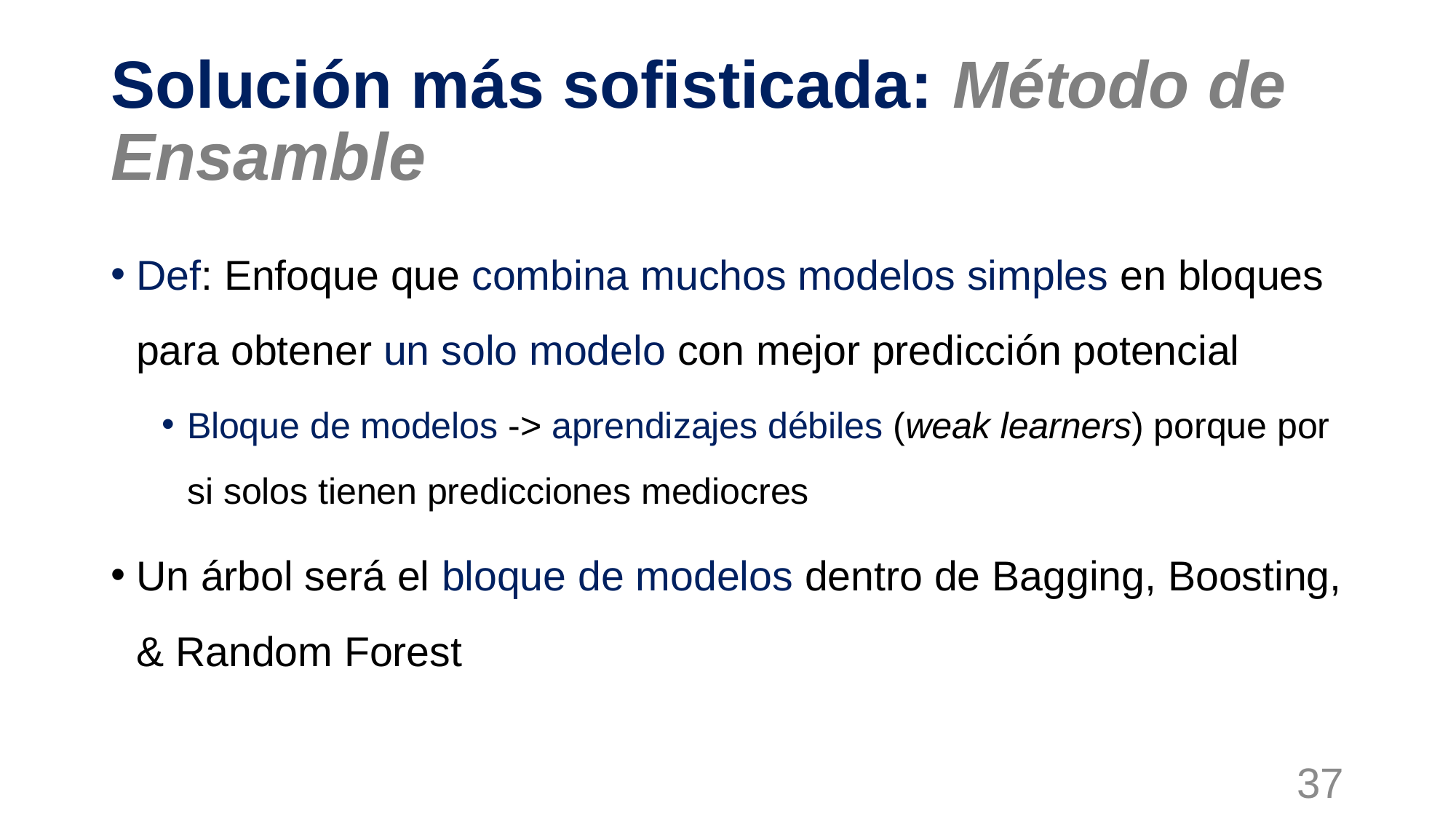

# Solución más sofisticada: Método de Ensamble
Def: Enfoque que combina muchos modelos simples en bloques para obtener un solo modelo con mejor predicción potencial
Bloque de modelos -> aprendizajes débiles (weak learners) porque por si solos tienen predicciones mediocres
Un árbol será el bloque de modelos dentro de Bagging, Boosting, & Random Forest
37